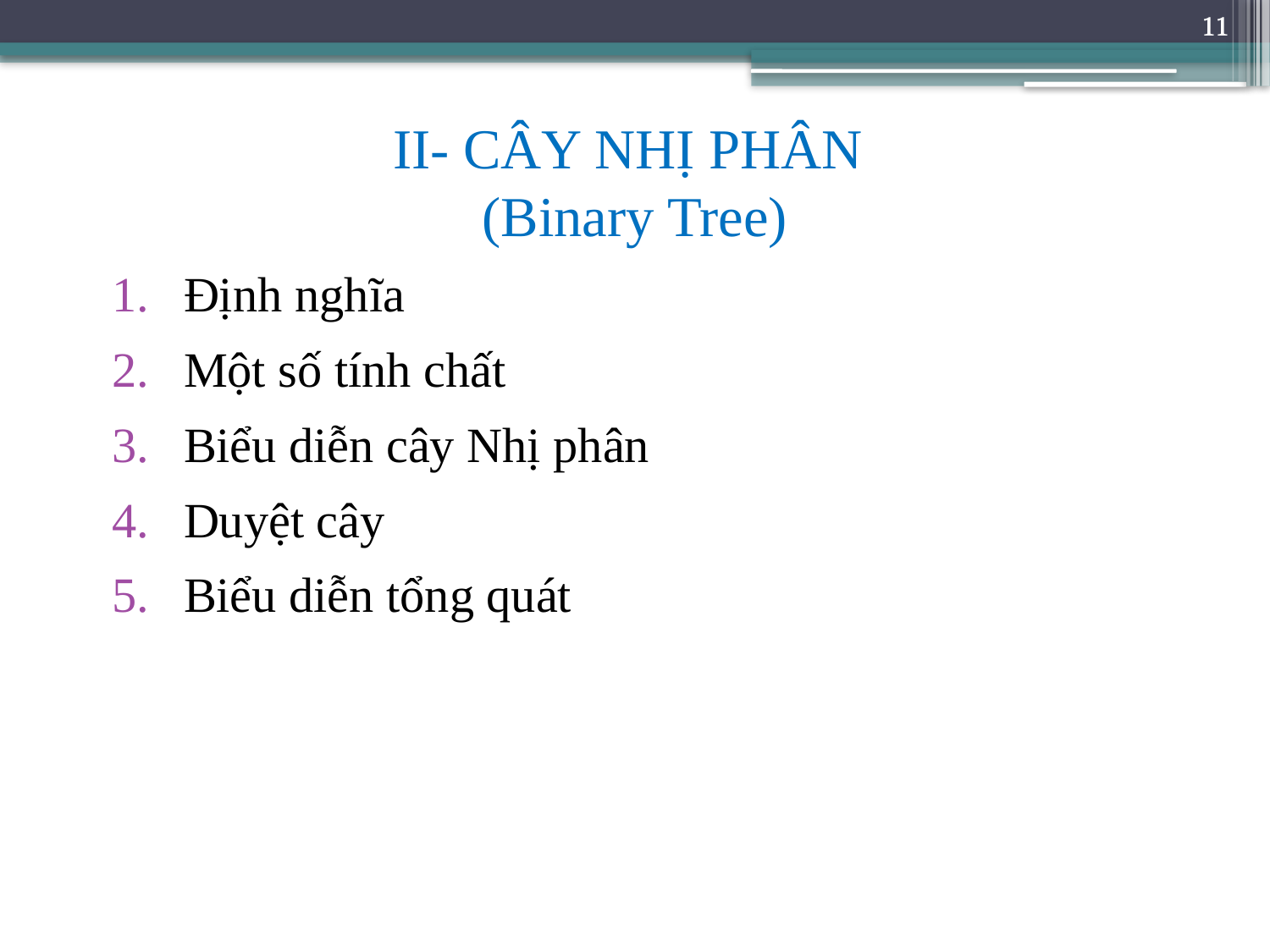

11
# II- CÂY NHỊ PHÂN (Binary Tree)
Định nghĩa
Một số tính chất
Biểu diễn cây Nhị phân
Duyệt cây
Biểu diễn tổng quát